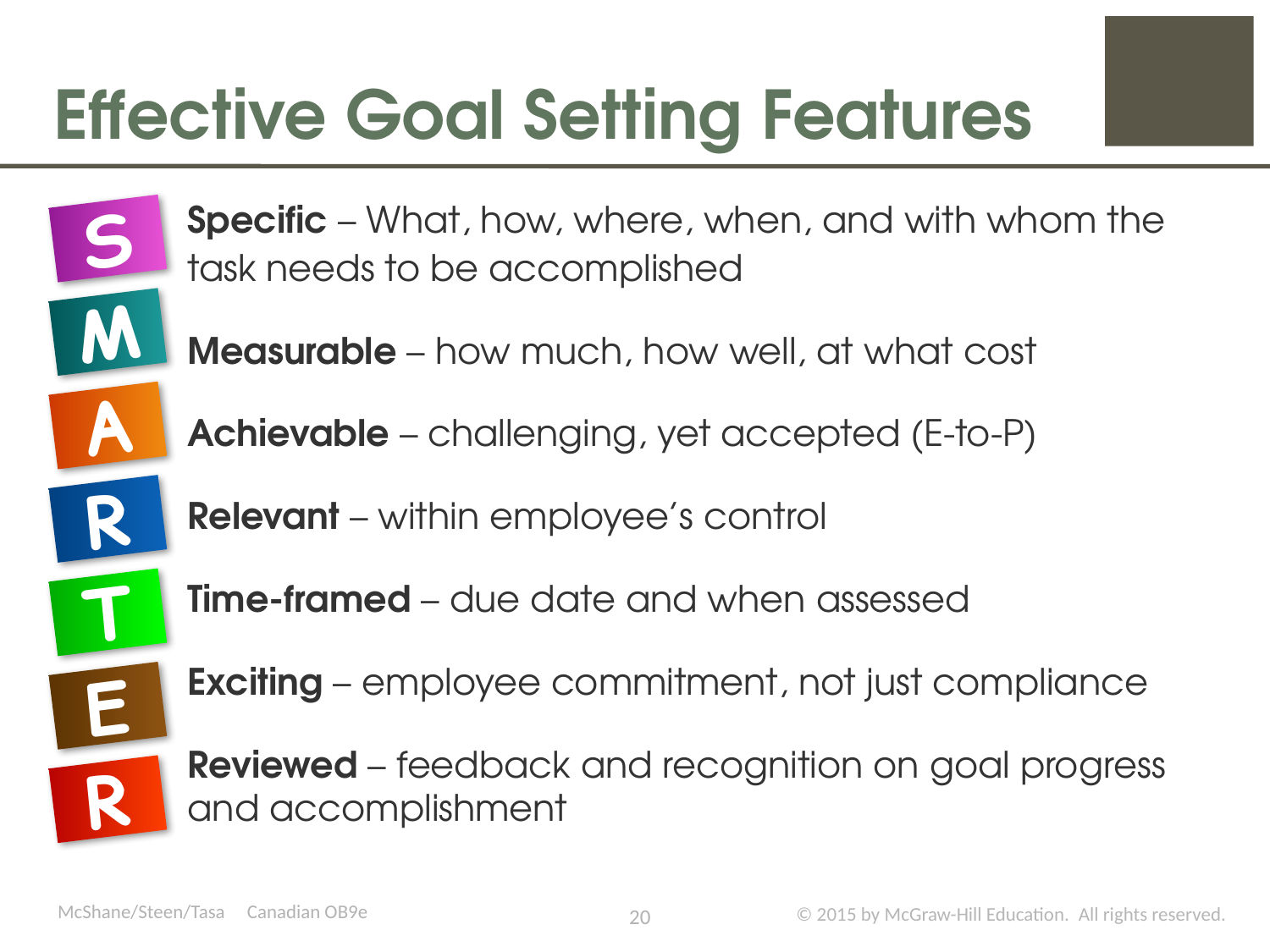

# Effective Goal Setting Features
Specific – What, how, where, when, and with whom the task needs to be accomplished
Measurable – how much, how well, at what cost
Achievable – challenging, yet accepted (E-to-P)
Relevant – within employee’s control
Time-framed – due date and when assessed
Exciting – employee commitment, not just compliance
Reviewed – feedback and recognition on goal progress and accomplishment
S
M
A
R
T
E
R
McShane/Steen/Tasa     Canadian OB9e
20
© 2015 by McGraw-Hill Education.  All rights reserved.